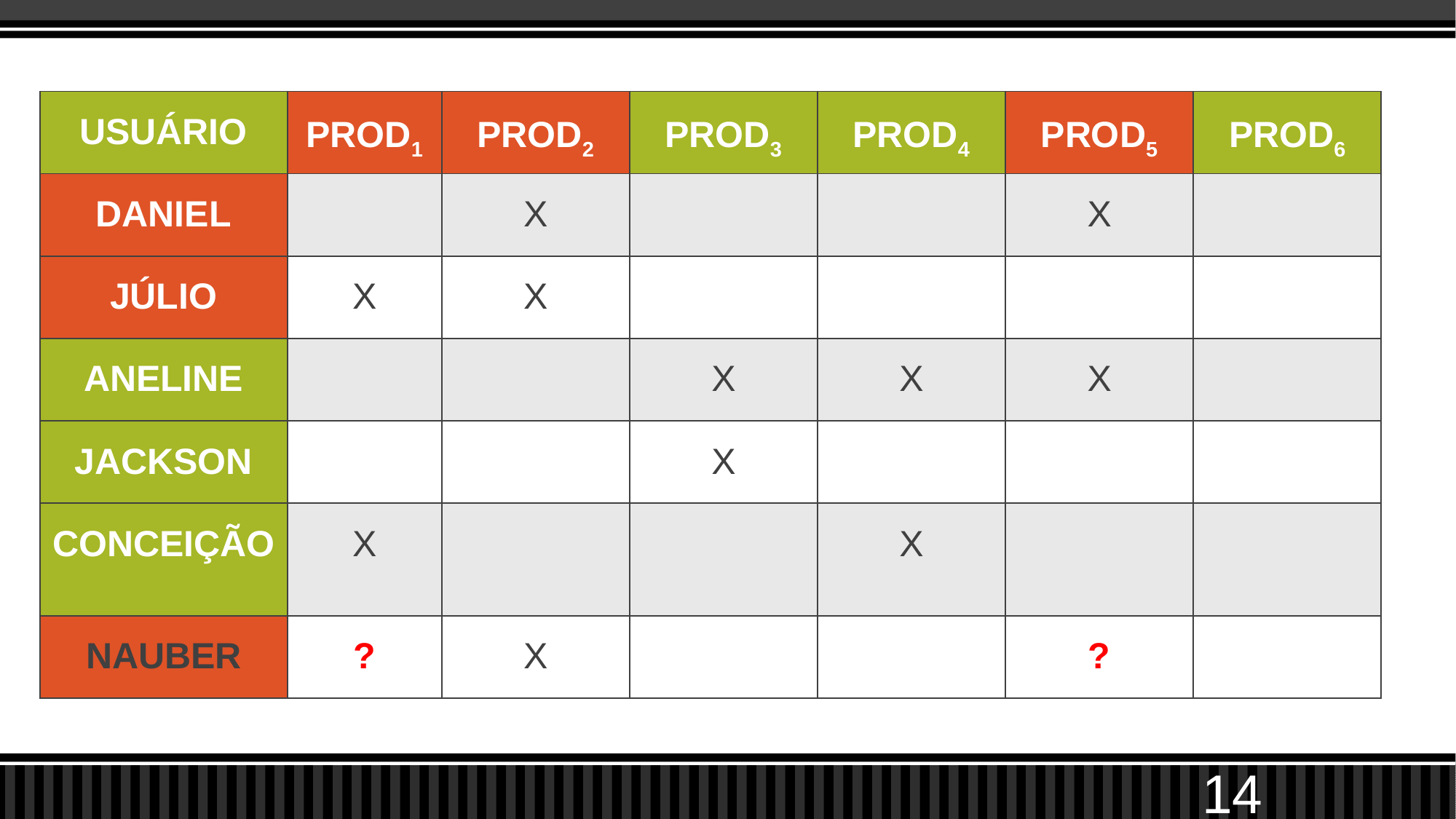

| USUÁRIO | PROD1 | PROD2 | PROD3 | PROD4 | PROD5 | PROD6 |
| --- | --- | --- | --- | --- | --- | --- |
| DANIEL |  | X |  |  | X |  |
| JÚLIO | X | X |  |  |  |  |
| ANELINE |  |  | X | X | X |  |
| JACKSON |  |  | X |  |  |  |
| CONCEIÇÃO | X |  |  | X |  |  |
| NAUBER | ? | X |  |  | ? |  |
14